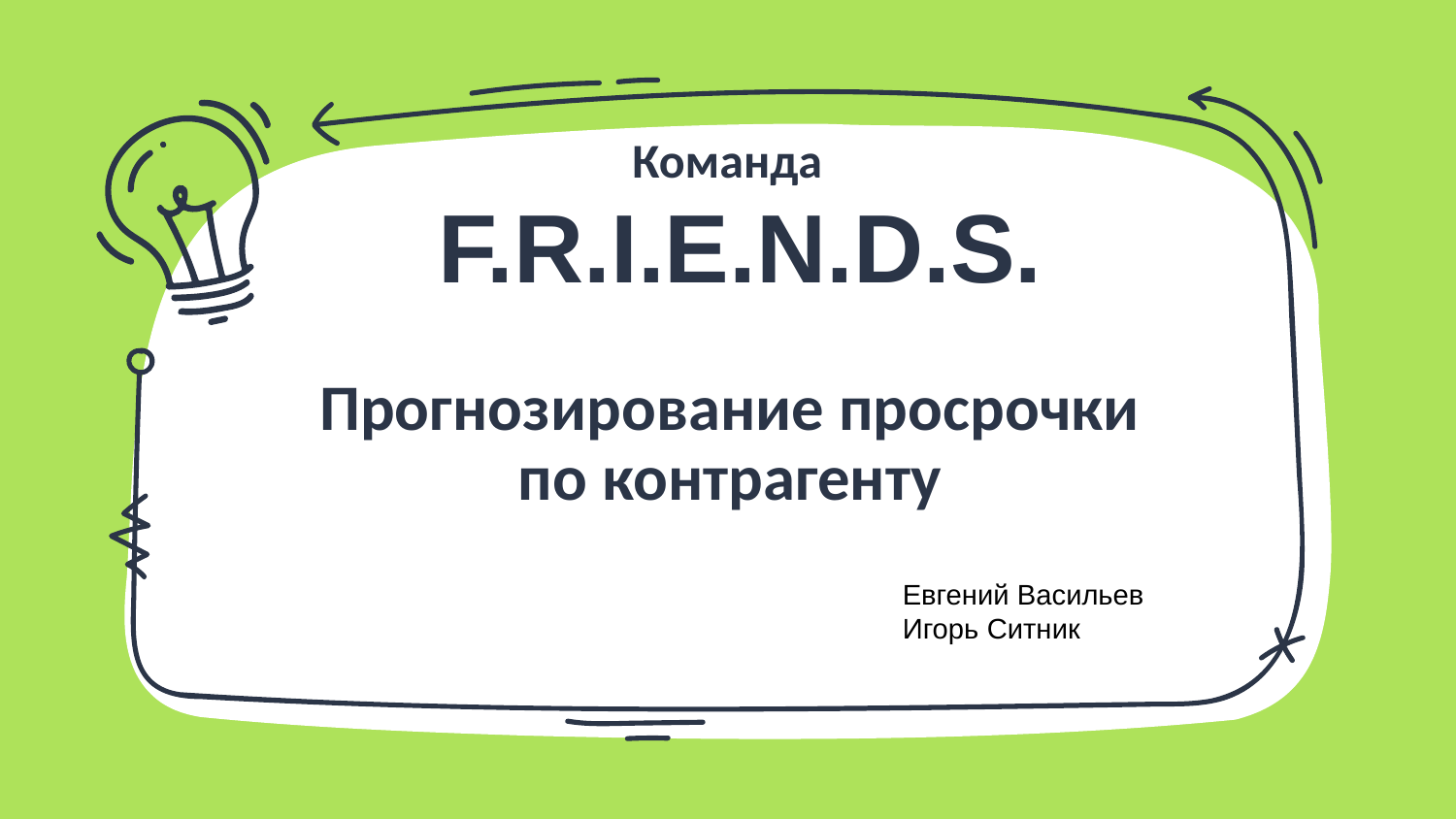

Команда
F.R.I.E.N.D.S.
# Прогнозирование просрочки по контрагенту
Евгений Васильев
Игорь Ситник